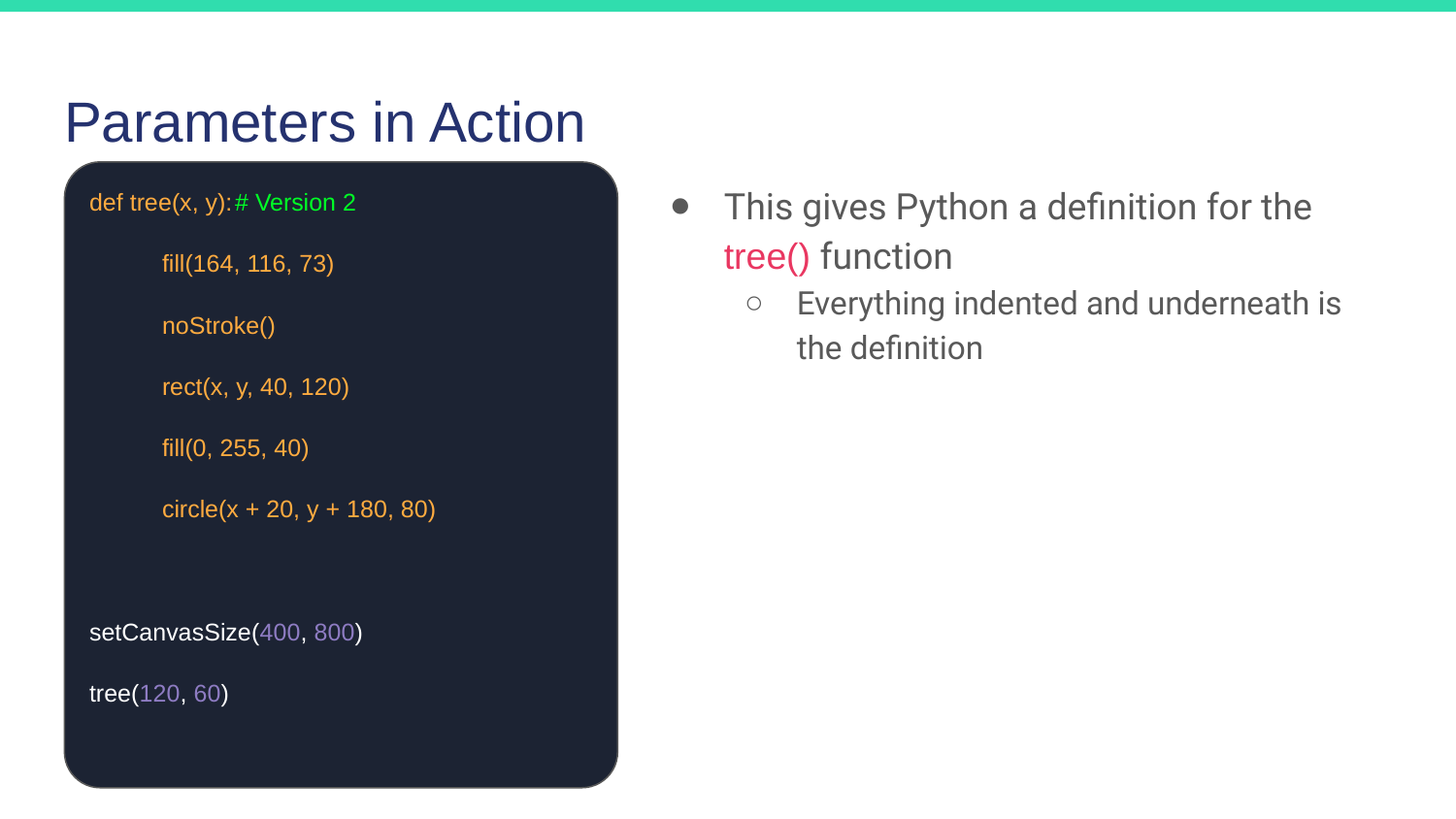

# Parameters in Action

def tree(x, y):	# Version 2
fill(164, 116, 73)
noStroke()
rect(x, y, 40, 120)
fill(0, 255, 40)
circle(x + 20, y + 180, 80)

setCanvasSize(400, 800)
tree(120, 60)
This gives Python a definition for the tree() function
Everything indented and underneath is the definition